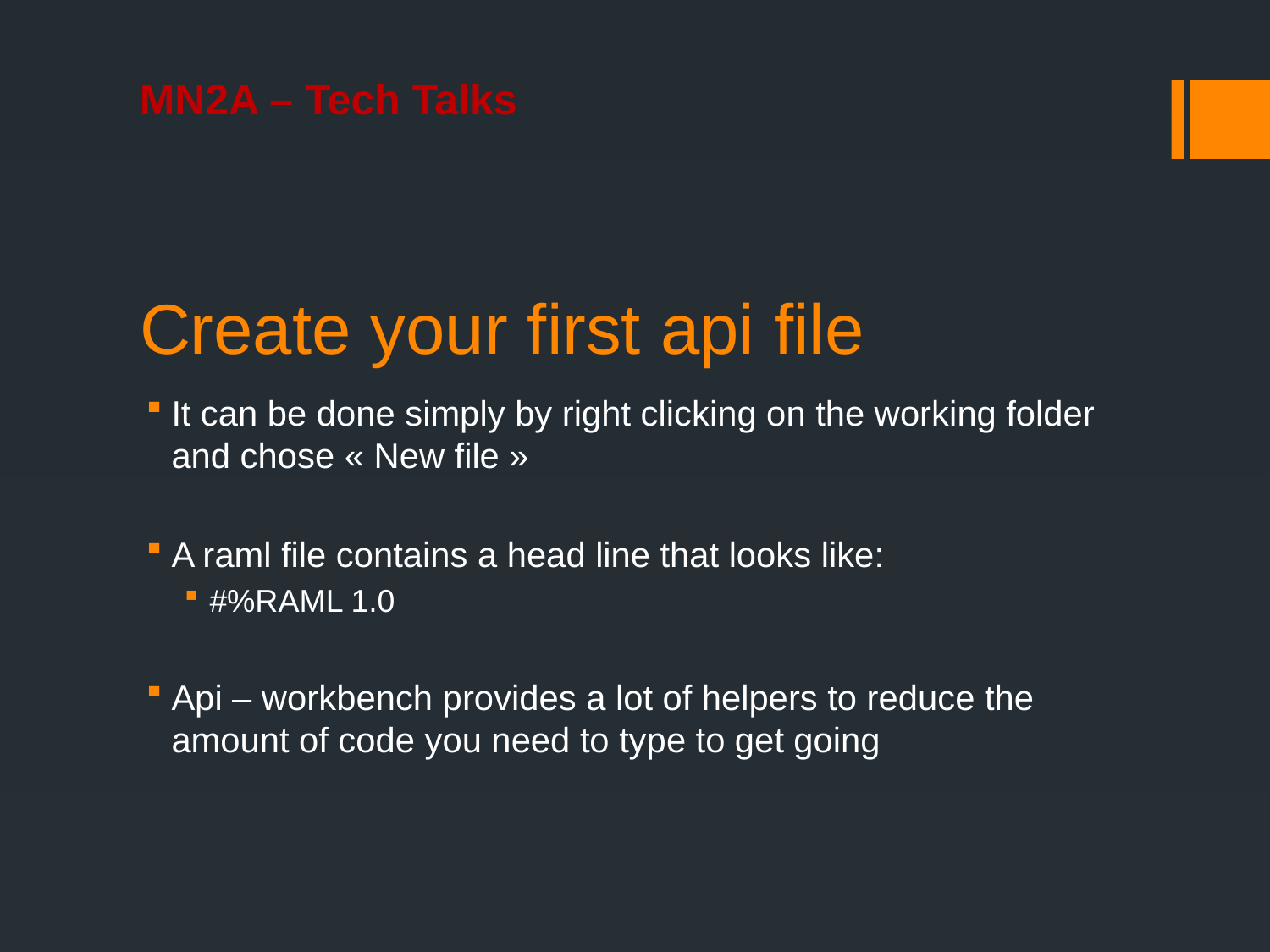

# Create your first api file
It can be done simply by right clicking on the working folder and chose « New file »

A raml file contains a head line that looks like:
#%RAML 1.0

Api – workbench provides a lot of helpers to reduce the amount of code you need to type to get going